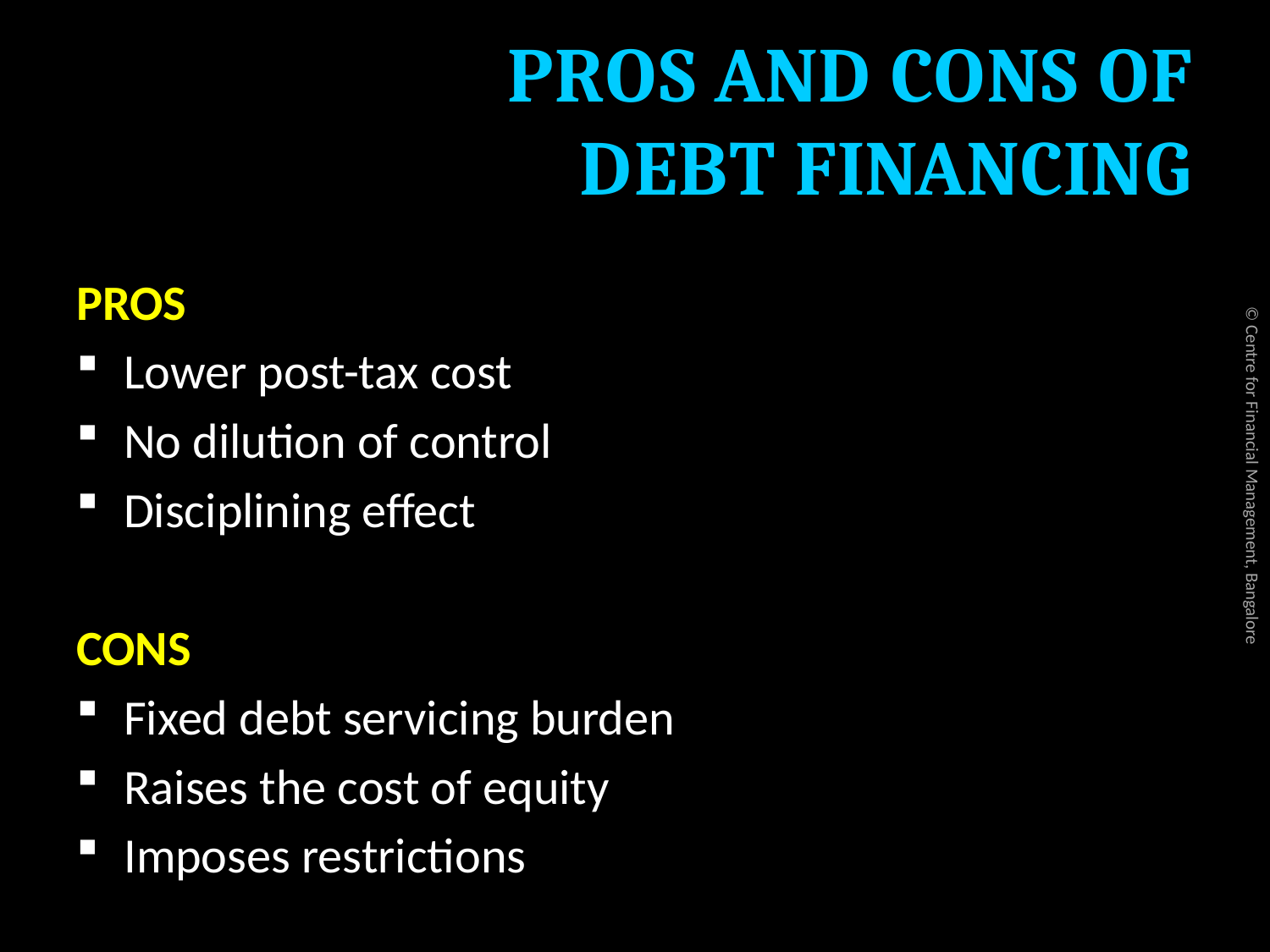

# PROS AND CONS OF DEBT FINANCING
PROS
Lower post-tax cost
No dilution of control
Disciplining effect

CONS
Fixed debt servicing burden
Raises the cost of equity
Imposes restrictions